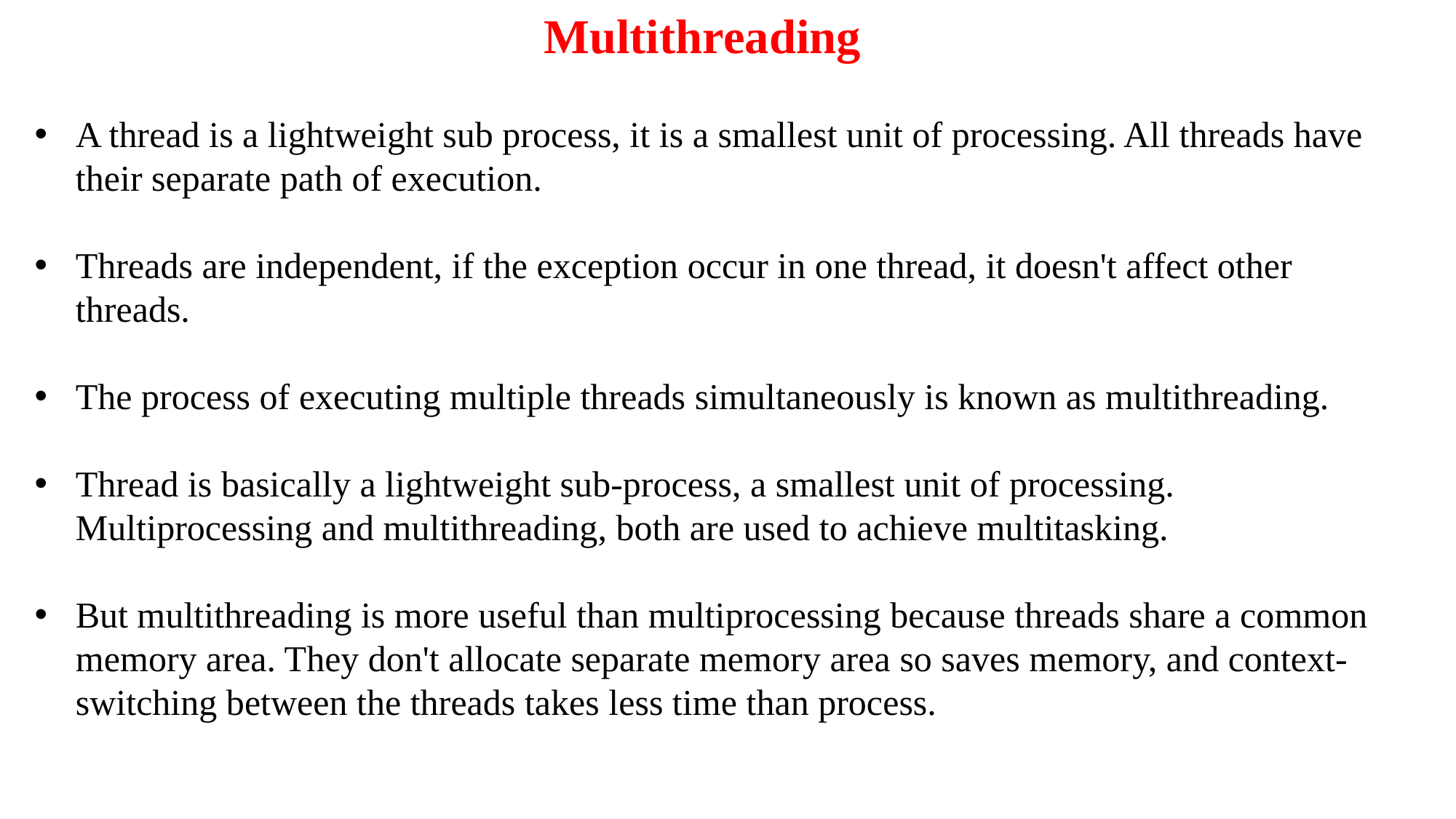

Multithreading
A thread is a lightweight sub process, it is a smallest unit of processing. All threads have their separate path of execution.

Threads are independent, if the exception occur in one thread, it doesn't affect other threads.

The process of executing multiple threads simultaneously is known as multithreading.

Thread is basically a lightweight sub-process, a smallest unit of processing. Multiprocessing and multithreading, both are used to achieve multitasking.

But multithreading is more useful than multiprocessing because threads share a common memory area. They don't allocate separate memory area so saves memory, and context-switching between the threads takes less time than process.